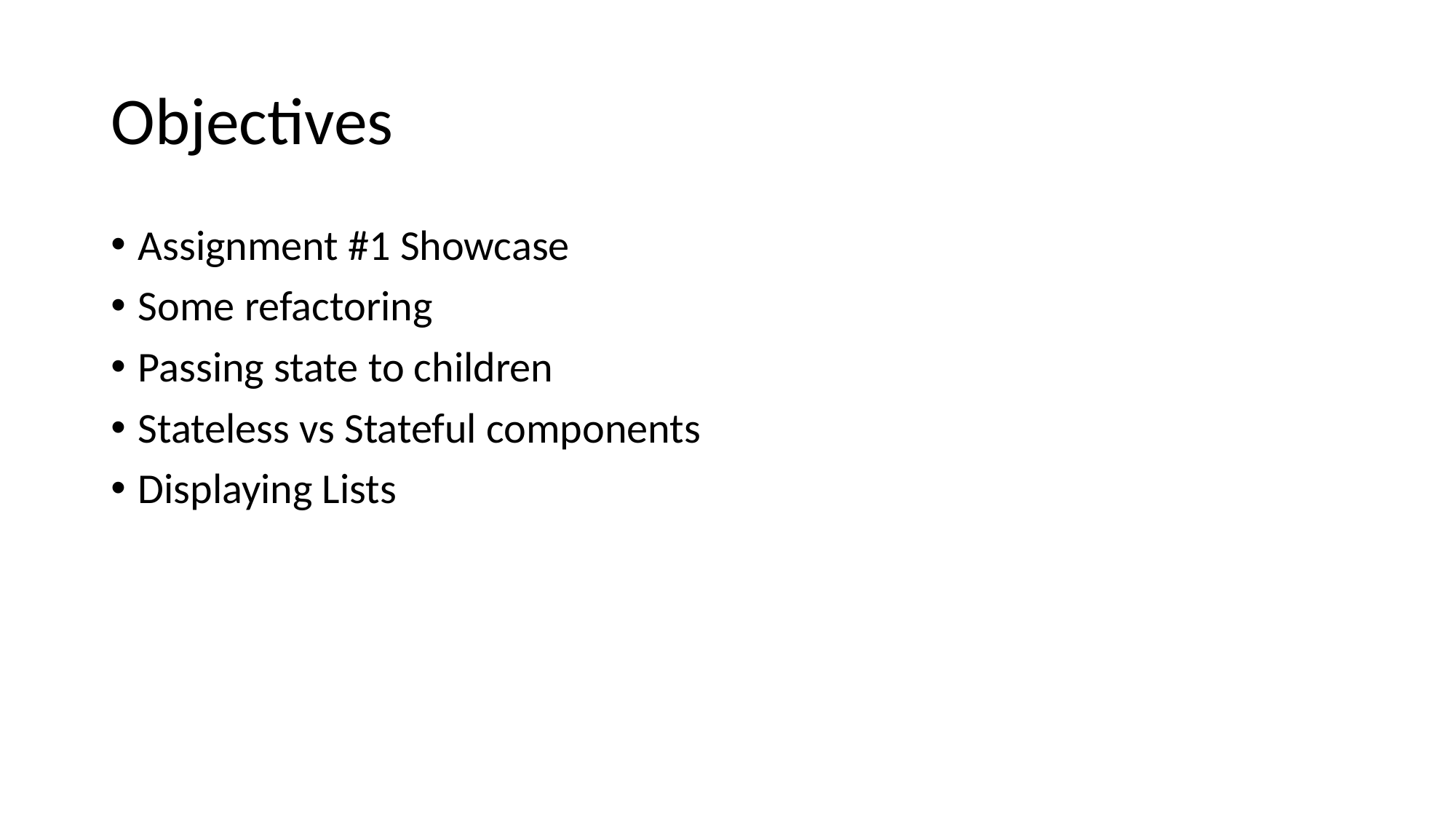

# Objectives
Assignment #1 Showcase
Some refactoring
Passing state to children
Stateless vs Stateful components
Displaying Lists